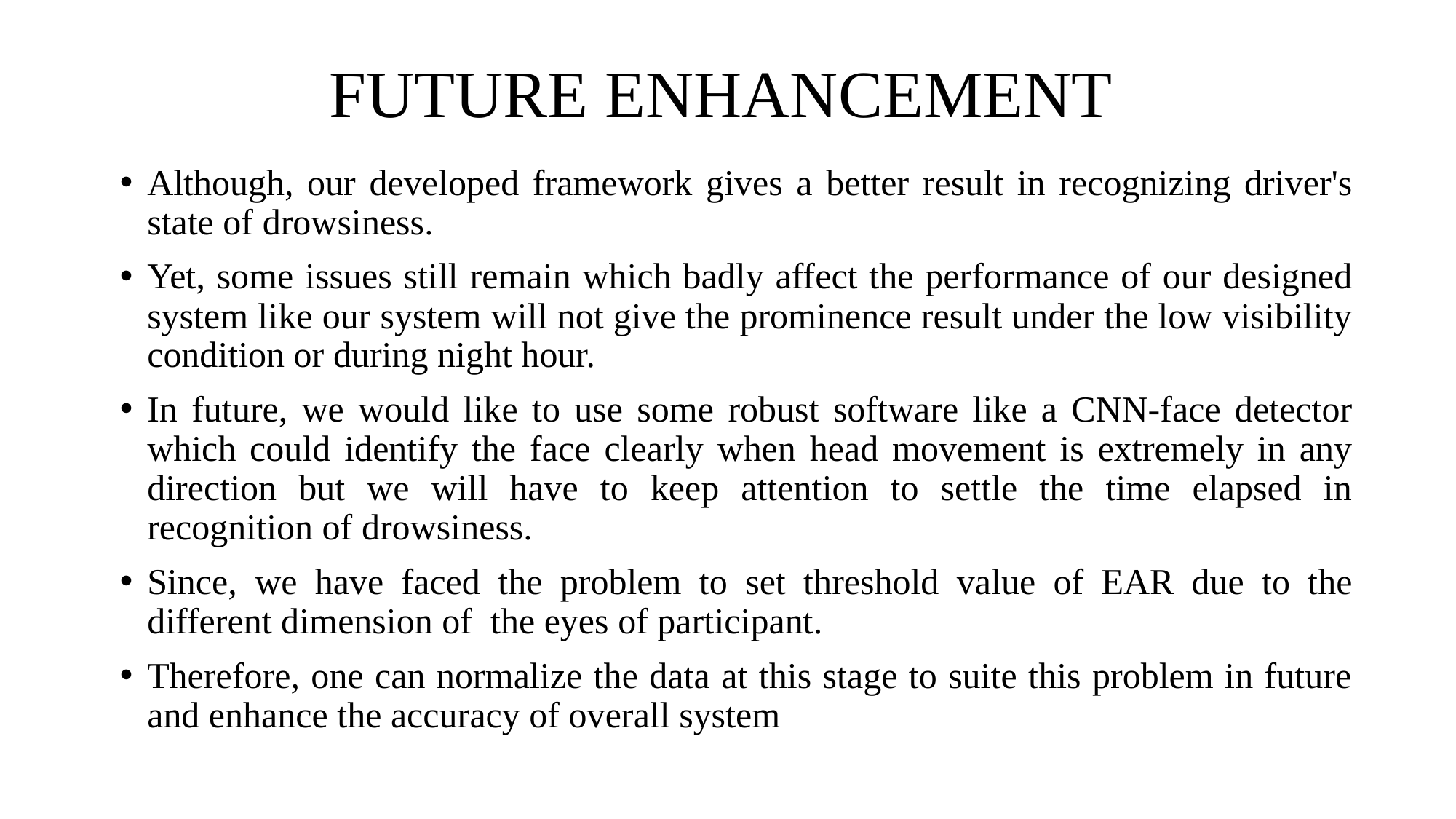

# FUTURE ENHANCEMENT
Although, our developed framework gives a better result in recognizing driver's state of drowsiness.
Yet, some issues still remain which badly affect the performance of our designed system like our system will not give the prominence result under the low visibility condition or during night hour.
In future, we would like to use some robust software like a CNN-face detector which could identify the face clearly when head movement is extremely in any direction but we will have to keep attention to settle the time elapsed in recognition of drowsiness.
Since, we have faced the problem to set threshold value of EAR due to the different dimension of  the eyes of participant.
Therefore, one can normalize the data at this stage to suite this problem in future and enhance the accuracy of overall system